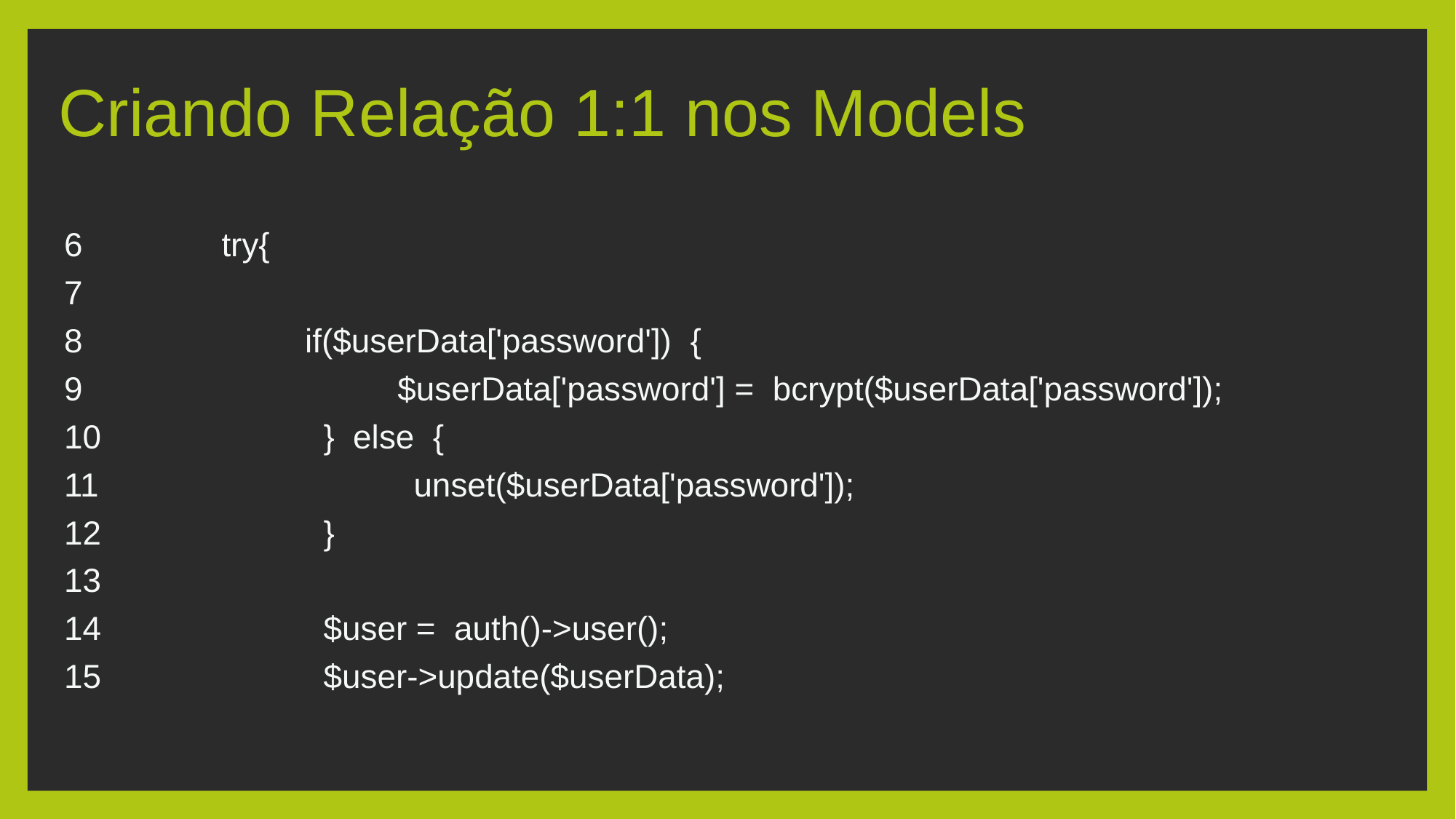

# Criando Relação 1:1 nos Models
6               try{
7
8                        if($userData['password'])  {
9                                  $userData['password'] =  bcrypt($userData['password']);
10                        }  else  {
11                                  unset($userData['password']);
12                        }
13
14                        $user =  auth()->user();
15                        $user->update($userData);